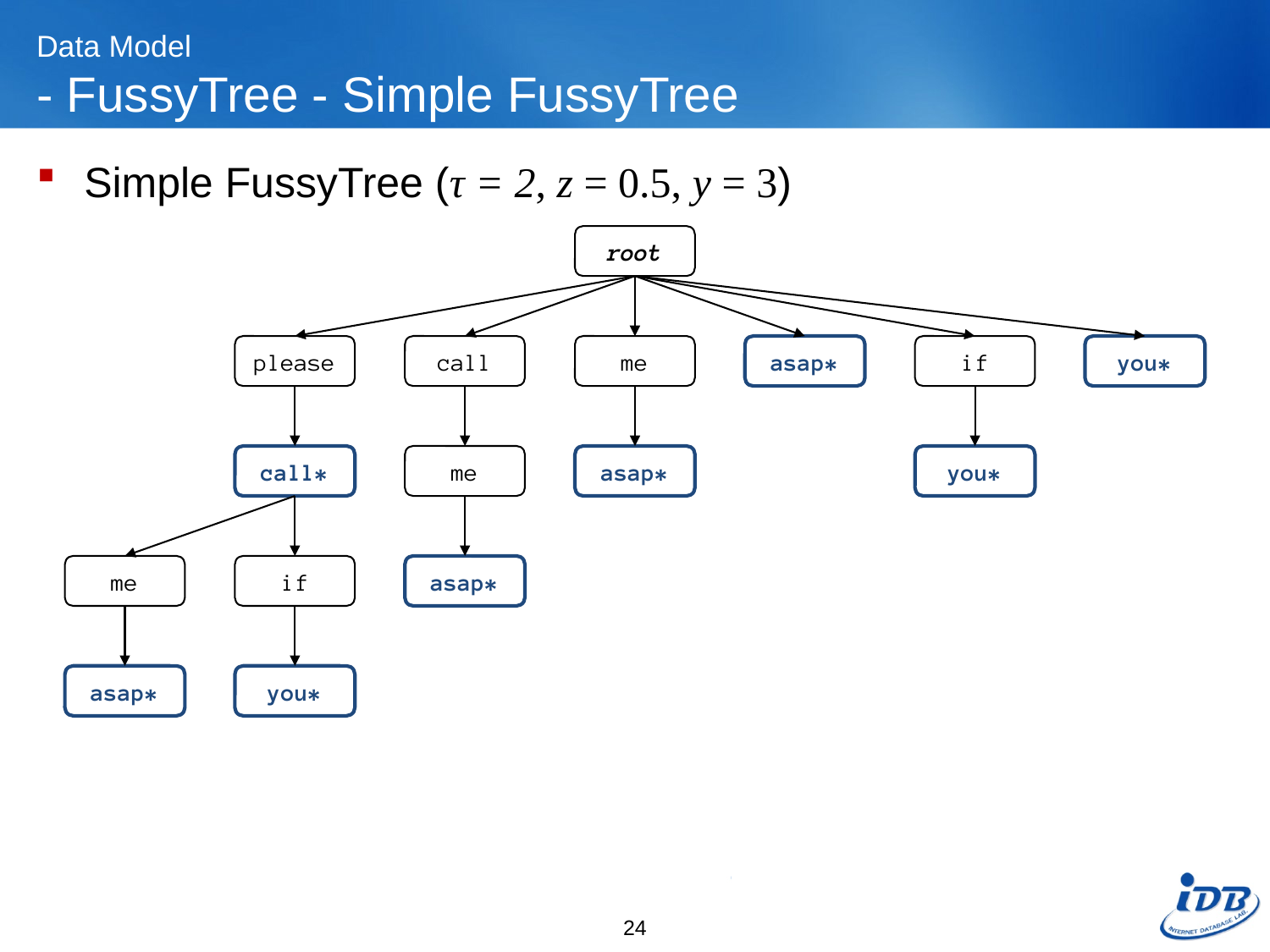

# Data Model - FussyTree - Simple FussyTree
Simple FussyTree (τ = 2, z = 0.5, y = 3)
root
please
call
me
asap*
if
you*
call*
me
asap*
you*
me
if
asap*
asap*
you*
24